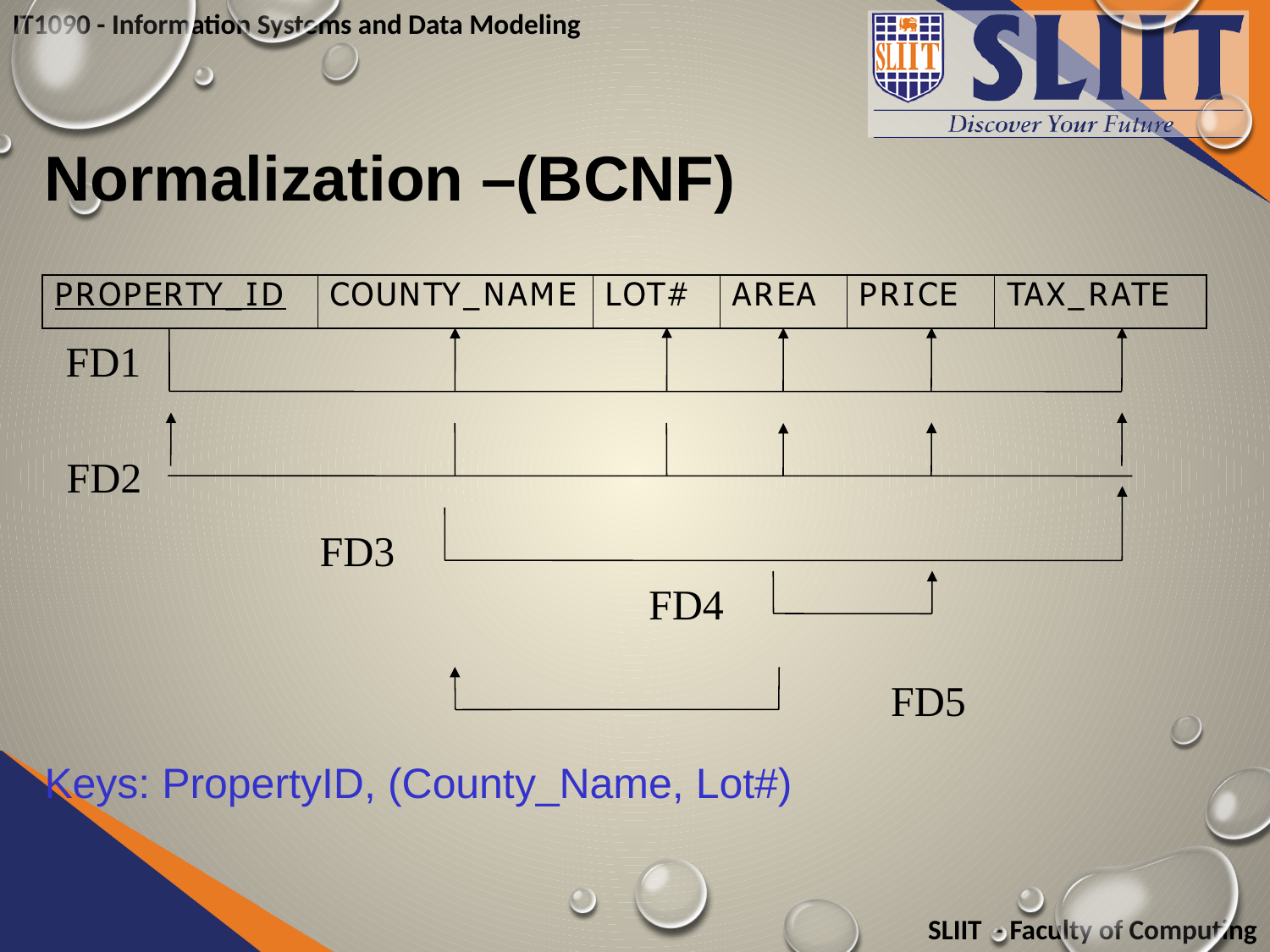

Normalization –(BCNF)

Keys: PropertyID, (County_Name, Lot#)
| PROPERTY\_ID | COUNTY\_NAME | LOT# | AREA | PRICE | TAX\_RATE |
| --- | --- | --- | --- | --- | --- |

FD1

FD2

FD3

FD4

FD5